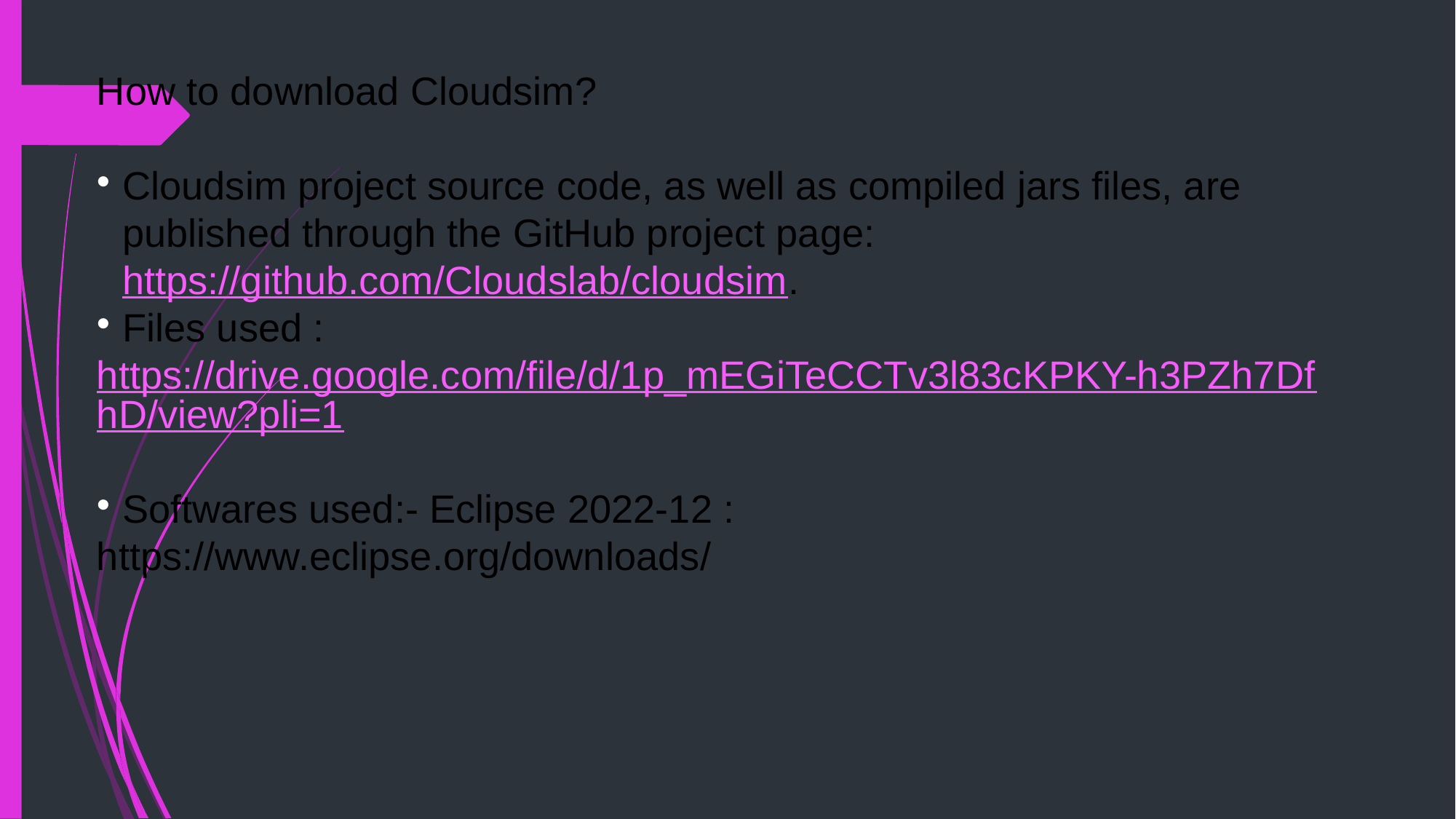

How to download Cloudsim?

Cloudsim project source code, as well as compiled jars files, are published through the GitHub project page: https://github.com/Cloudslab/cloudsim.
Files used :
https://drive.google.com/file/d/1p_mEGiTeCCTv3l83cKPKY-h3PZh7DfhD/view?pli=1

Softwares used:- Eclipse 2022-12 :
https://www.eclipse.org/downloads/